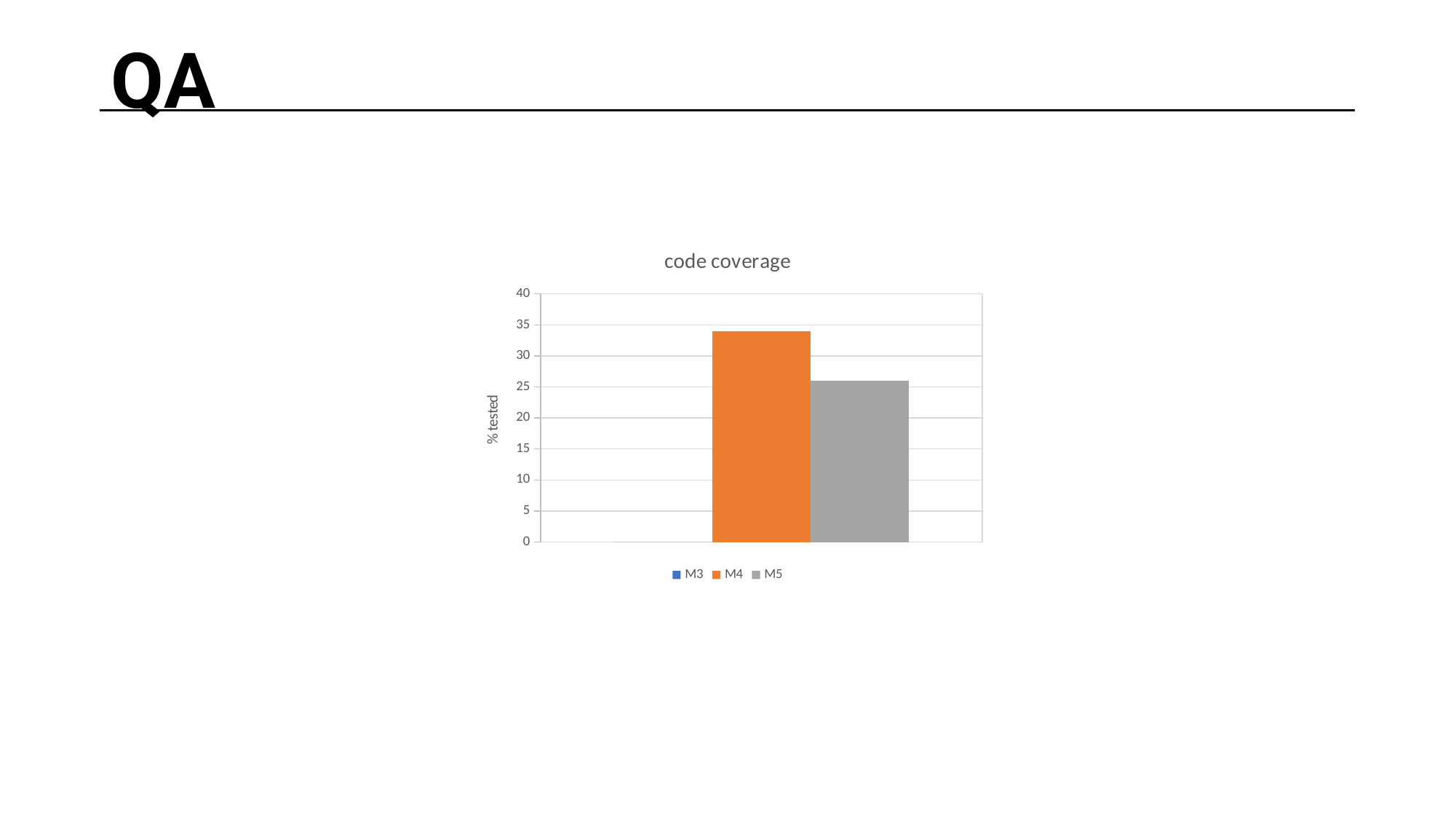

QA

### Chart: code coverage

| Category | M3 | M4 | M5 |
|---|---|---|---|
| logging statements normalized | 0.0 | 34.0 | 26.0 |